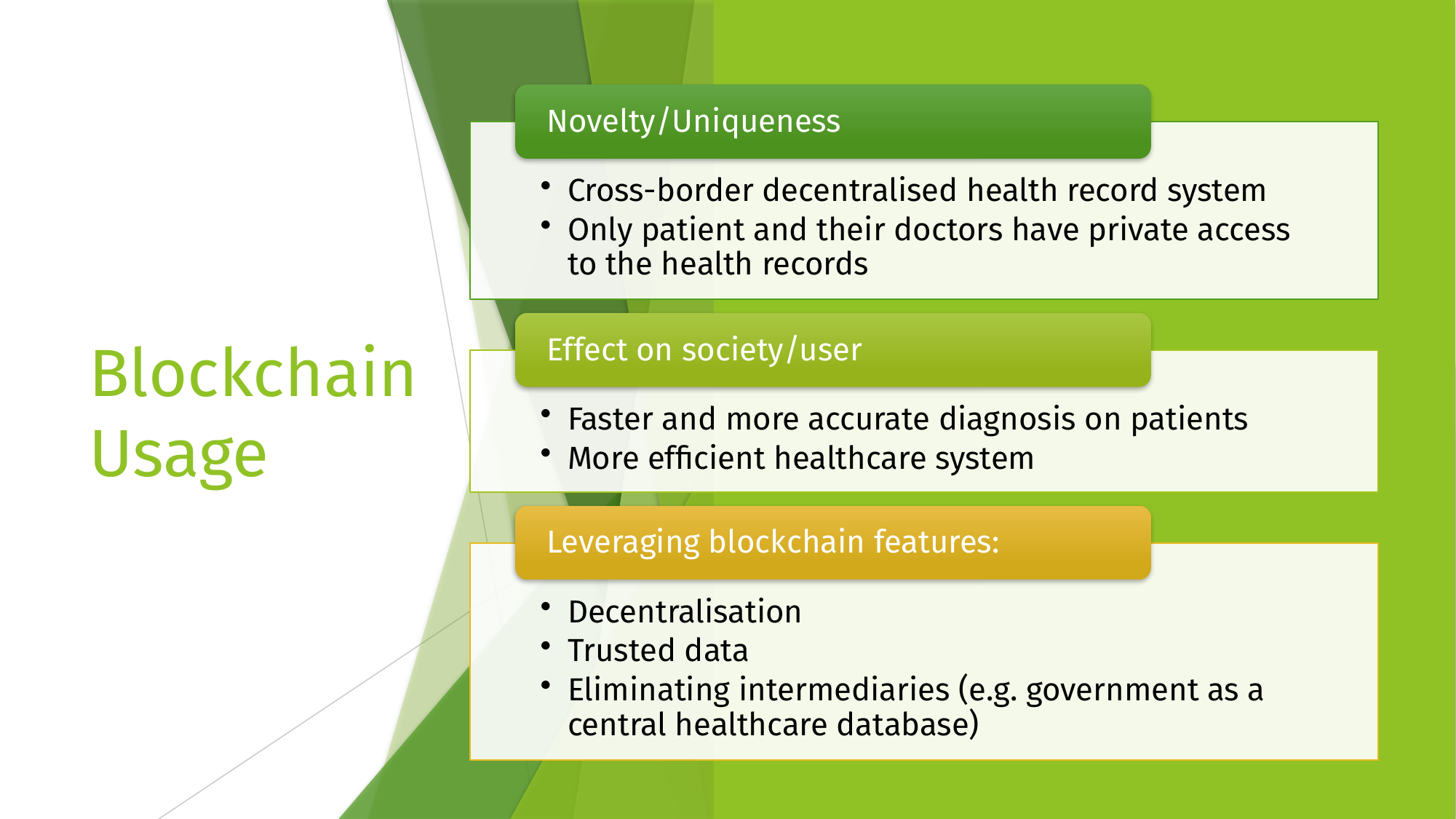

Cross-border decentralised health record system
Only patient and their doctors have private access to the health records
Novelty/Uniqueness
Faster and more accurate diagnosis on patients
More efficient healthcare system
Effect on society/user
Decentralisation
Trusted data
Eliminating intermediaries (e.g. government as a central healthcare database)
Leveraging blockchain features:
# Blockchain Usage